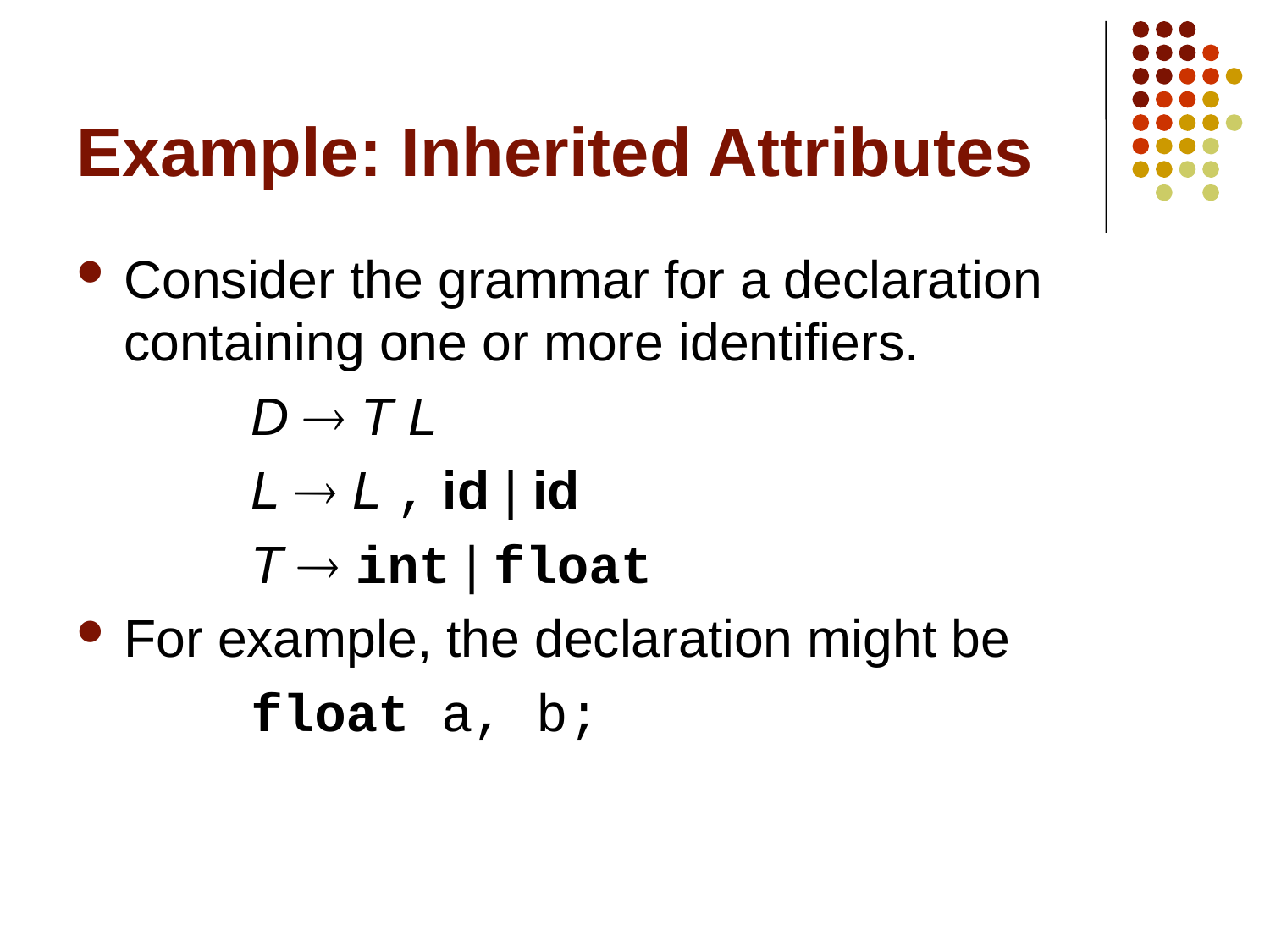

# Example: Inherited Attributes
Consider the grammar for a declaration containing one or more identifiers.
		D → T L
		L → L , id | id
		T → int | float
For example, the declaration might be
		float a, b;